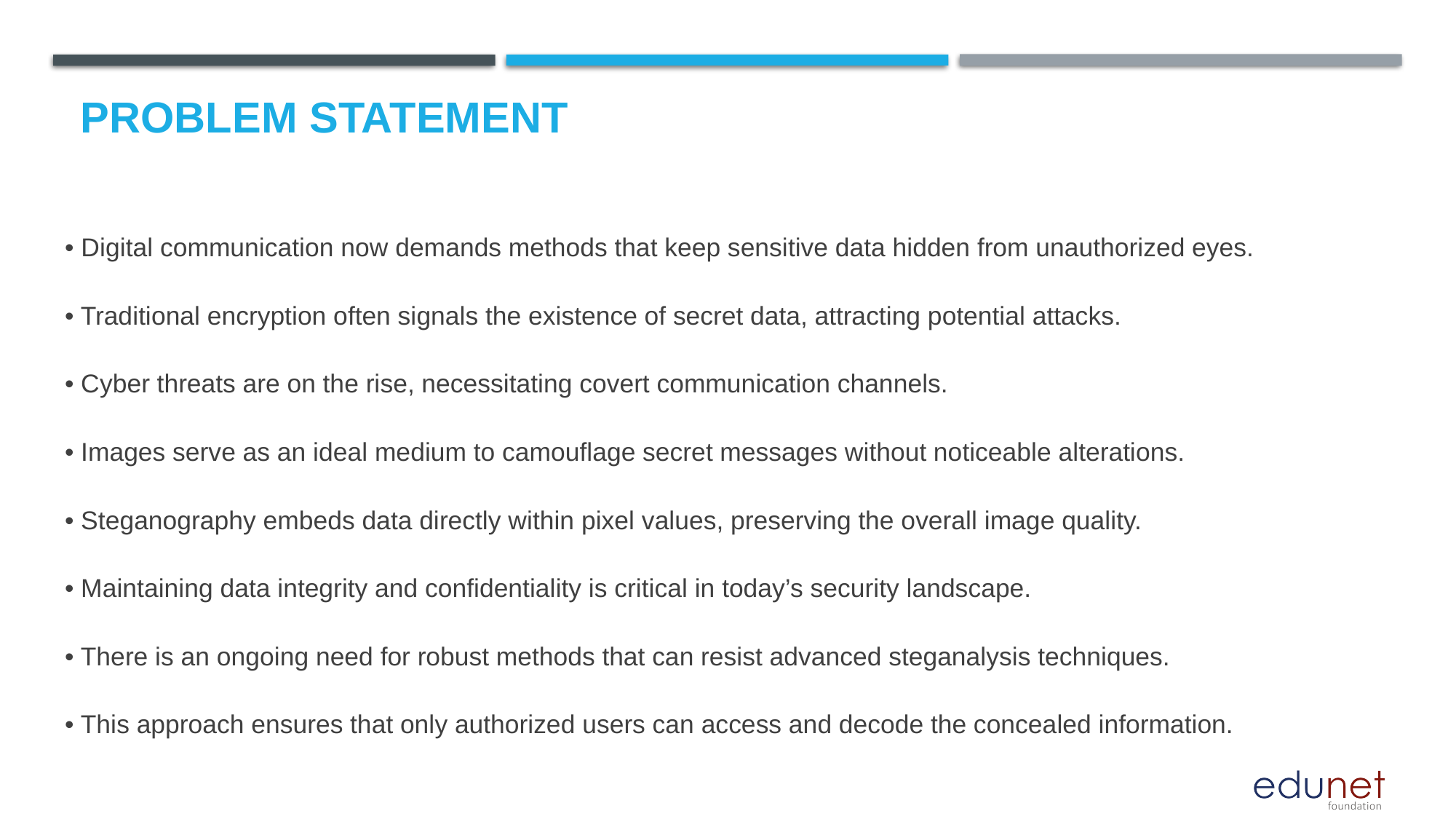

# Problem Statement
• Digital communication now demands methods that keep sensitive data hidden from unauthorized eyes.
• Traditional encryption often signals the existence of secret data, attracting potential attacks.
• Cyber threats are on the rise, necessitating covert communication channels.
• Images serve as an ideal medium to camouflage secret messages without noticeable alterations.
• Steganography embeds data directly within pixel values, preserving the overall image quality.
• Maintaining data integrity and confidentiality is critical in today’s security landscape.
• There is an ongoing need for robust methods that can resist advanced steganalysis techniques.
• This approach ensures that only authorized users can access and decode the concealed information.